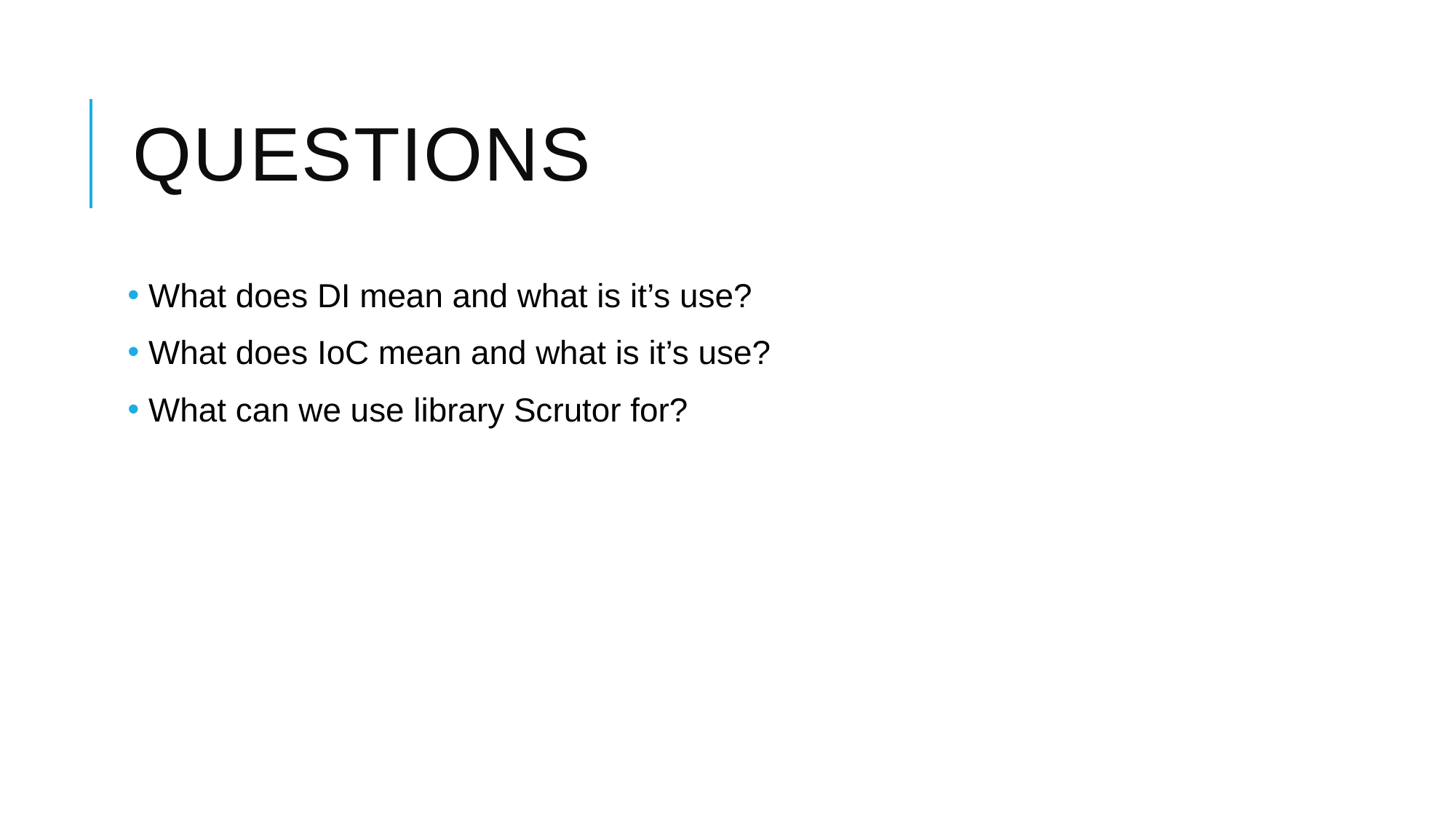

# questions
 What does DI mean and what is it’s use?
 What does IoC mean and what is it’s use?
 What can we use library Scrutor for?